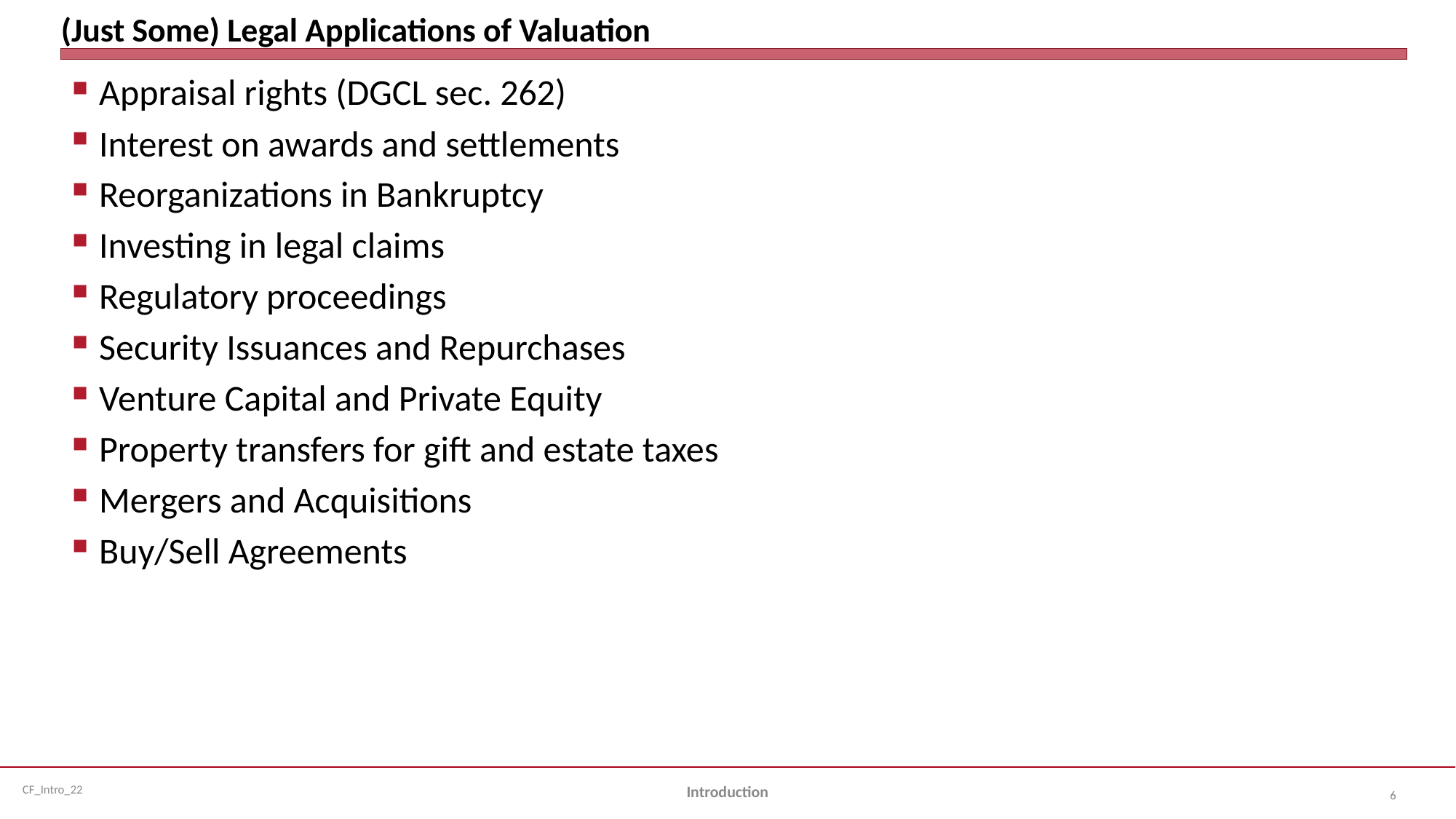

# (Just Some) Legal Applications of Valuation
Appraisal rights (DGCL sec. 262)
Interest on awards and settlements
Reorganizations in Bankruptcy
Investing in legal claims
Regulatory proceedings
Security Issuances and Repurchases
Venture Capital and Private Equity
Property transfers for gift and estate taxes
Mergers and Acquisitions
Buy/Sell Agreements
Introduction
6